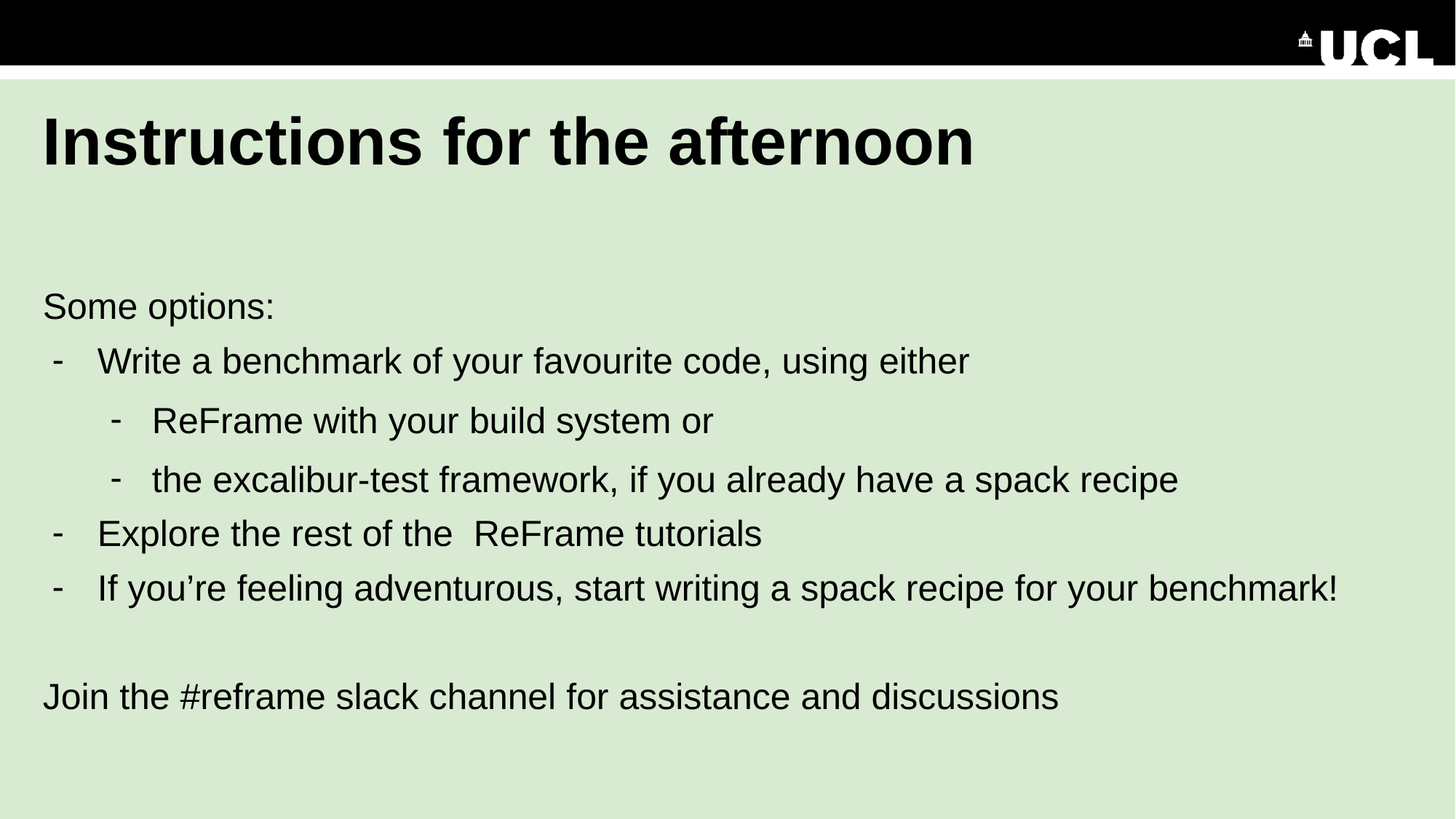

# Instructions for the afternoon
Some options:
Write a benchmark of your favourite code, using either
ReFrame with your build system or
the excalibur-test framework, if you already have a spack recipe
Explore the rest of the  ReFrame tutorials
If you’re feeling adventurous, start writing a spack recipe for your benchmark!

Join the #reframe slack channel for assistance and discussions